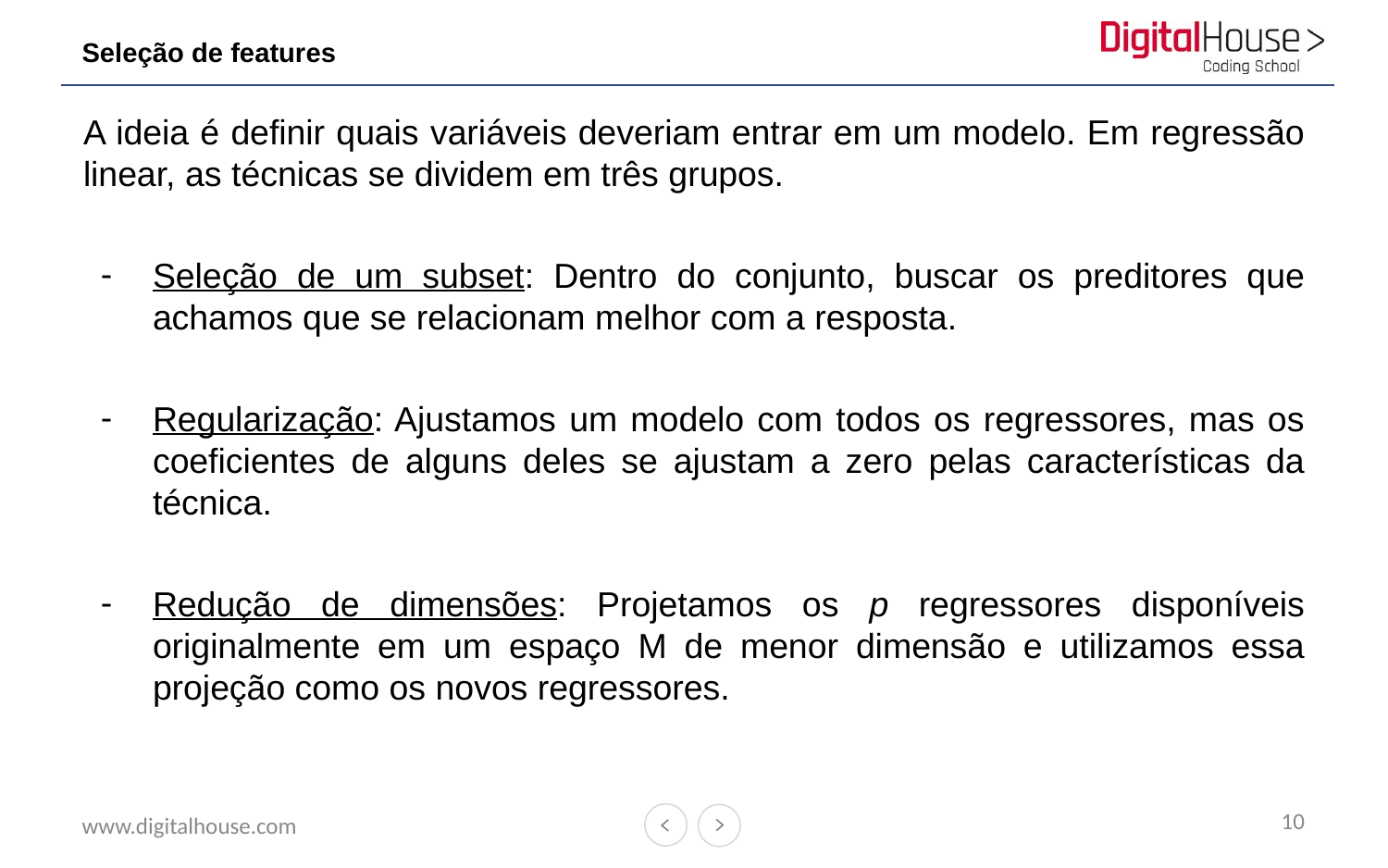

# Seleção de features
A ideia é definir quais variáveis deveriam entrar em um modelo. Em regressão linear, as técnicas se dividem em três grupos.

Seleção de um subset: Dentro do conjunto, buscar os preditores que achamos que se relacionam melhor com a resposta.

Regularização: Ajustamos um modelo com todos os regressores, mas os coeficientes de alguns deles se ajustam a zero pelas características da técnica.

Redução de dimensões: Projetamos os p regressores disponíveis originalmente em um espaço M de menor dimensão e utilizamos essa projeção como os novos regressores.
10